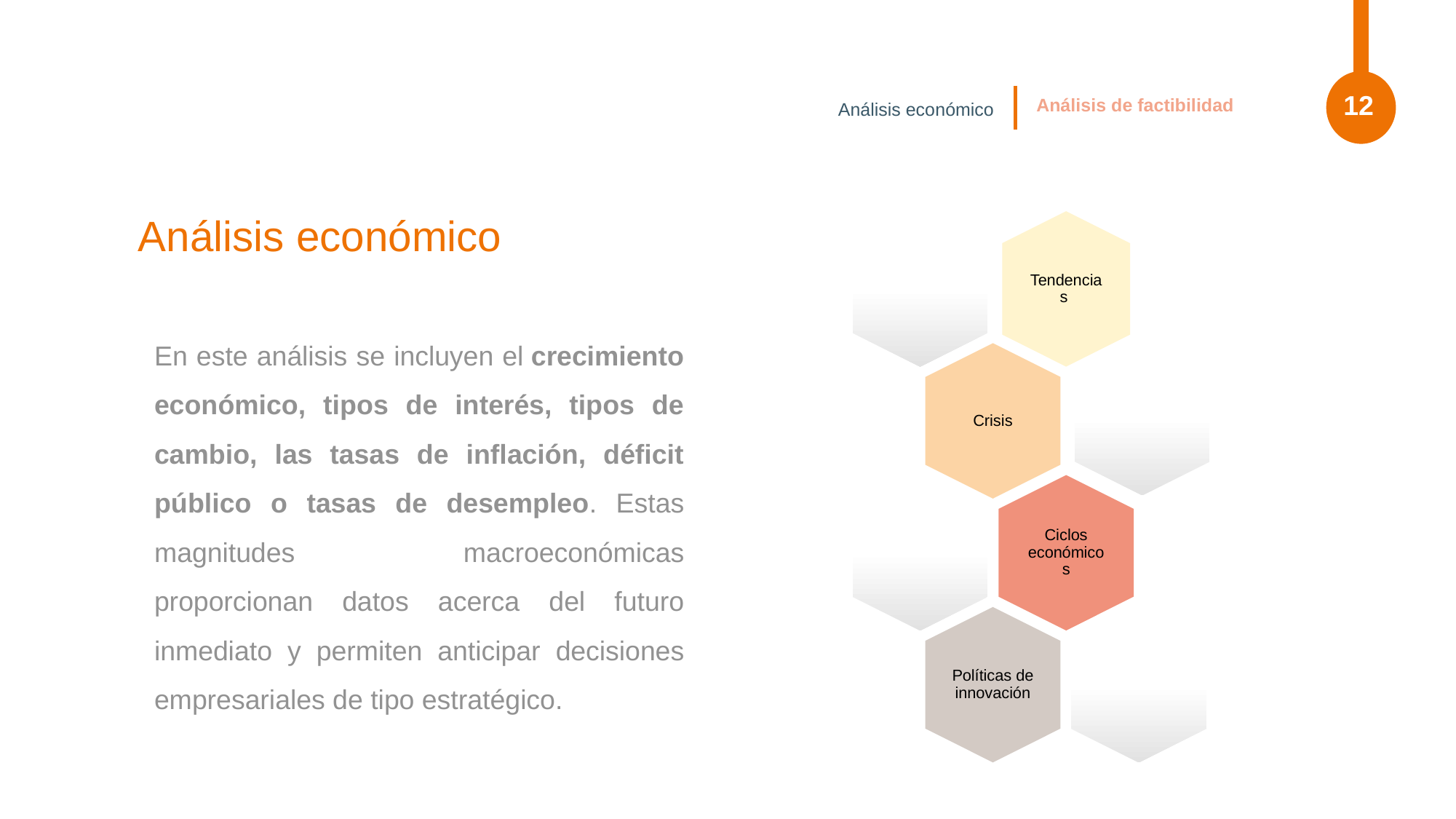

Análisis económico
Análisis de factibilidad
12
# Análisis económico
Tendencias

Crisis

Ciclos económicos

Políticas de innovación

En este análisis se incluyen el crecimiento económico, tipos de interés, tipos de cambio, las tasas de inflación, déficit público o tasas de desempleo. Estas magnitudes macroeconómicas proporcionan datos acerca del futuro inmediato y permiten anticipar decisiones empresariales de tipo estratégico.